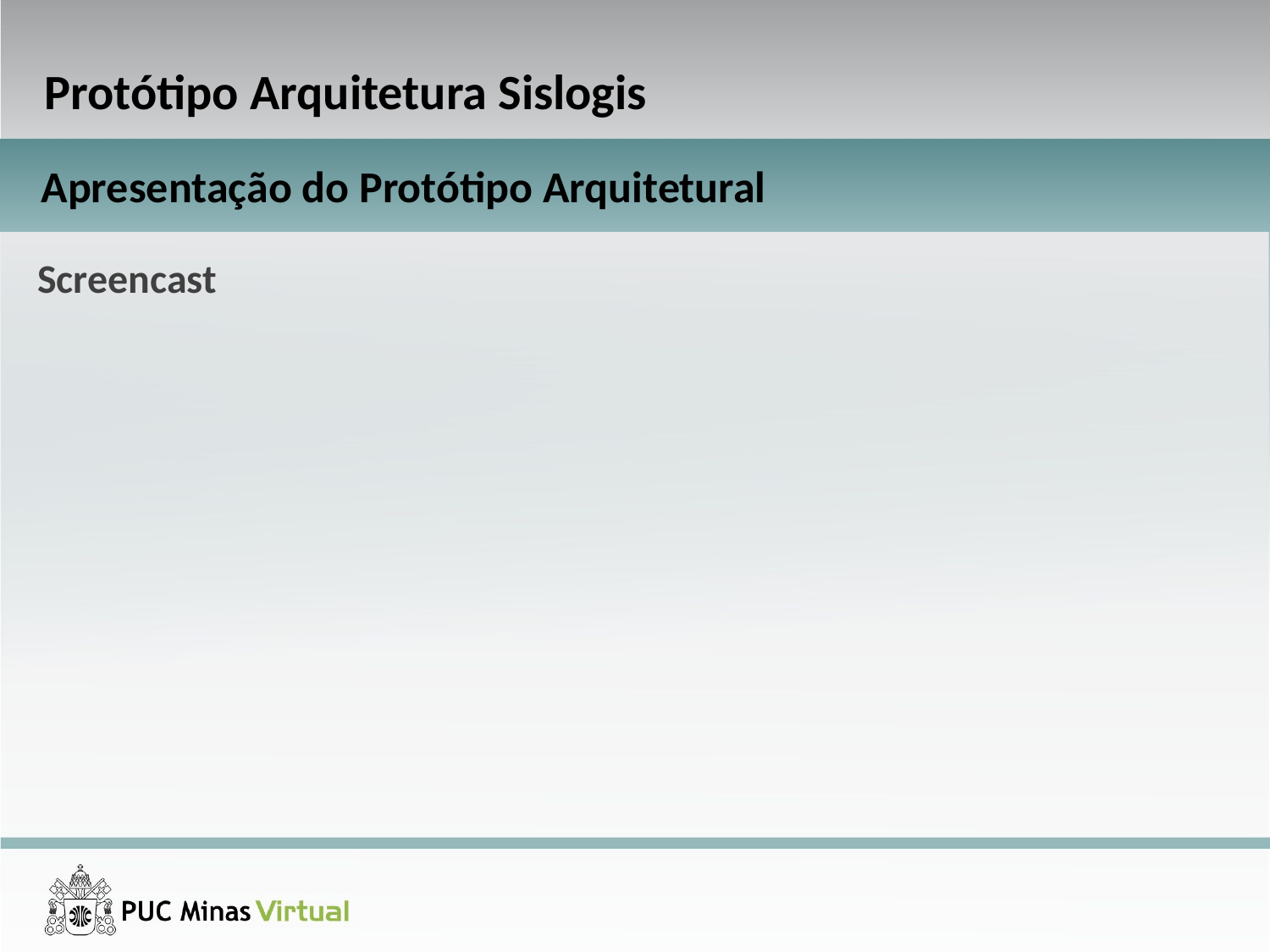

Protótipo Arquitetura Sislogis

Apresentação do Protótipo Arquitetural
Screencast